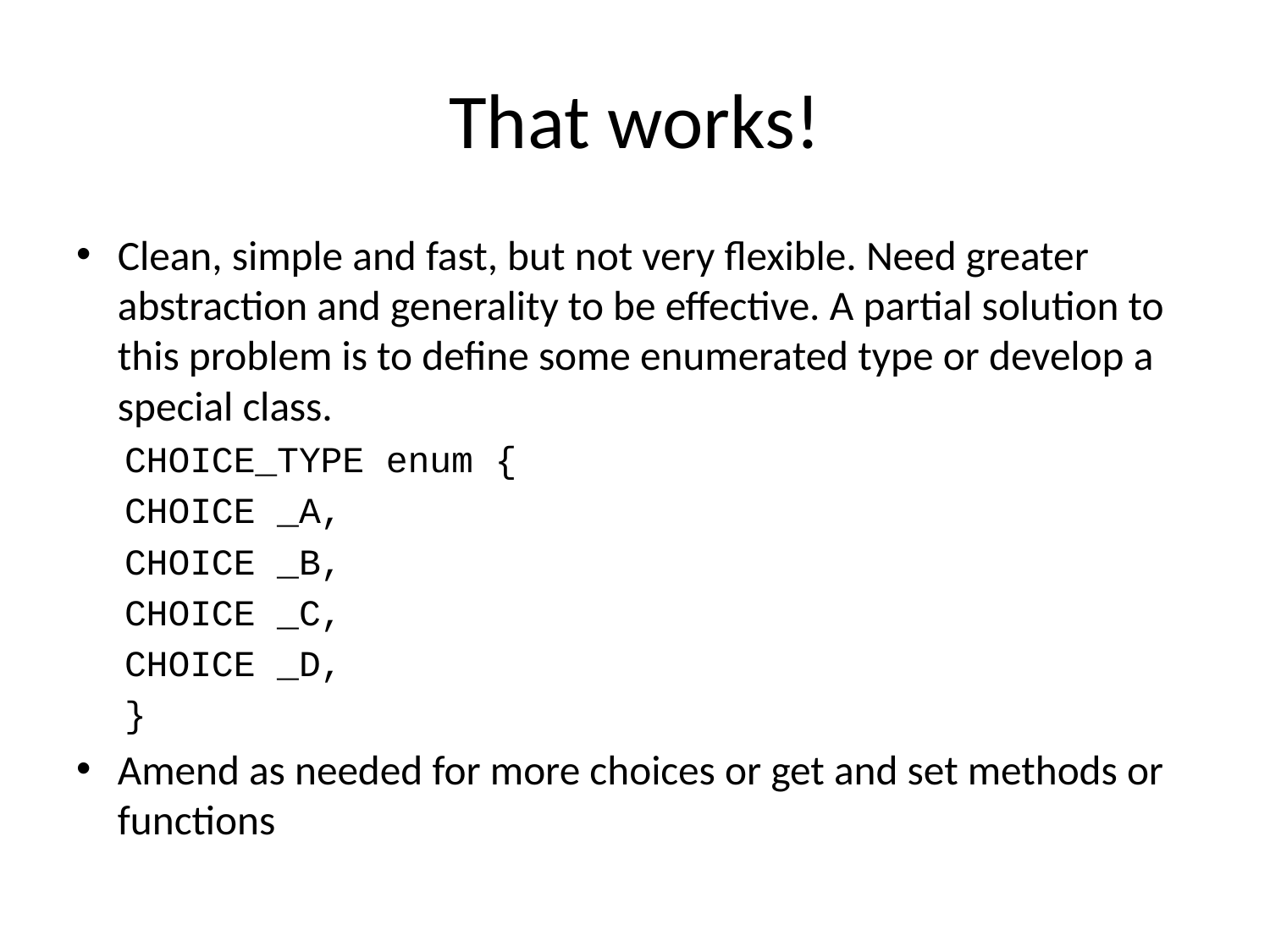

# That works!
Clean, simple and fast, but not very flexible. Need greater abstraction and generality to be effective. A partial solution to this problem is to define some enumerated type or develop a special class.
CHOICE_TYPE enum {
CHOICE _A,
CHOICE _B,
CHOICE _C,
CHOICE _D,
}
Amend as needed for more choices or get and set methods or functions